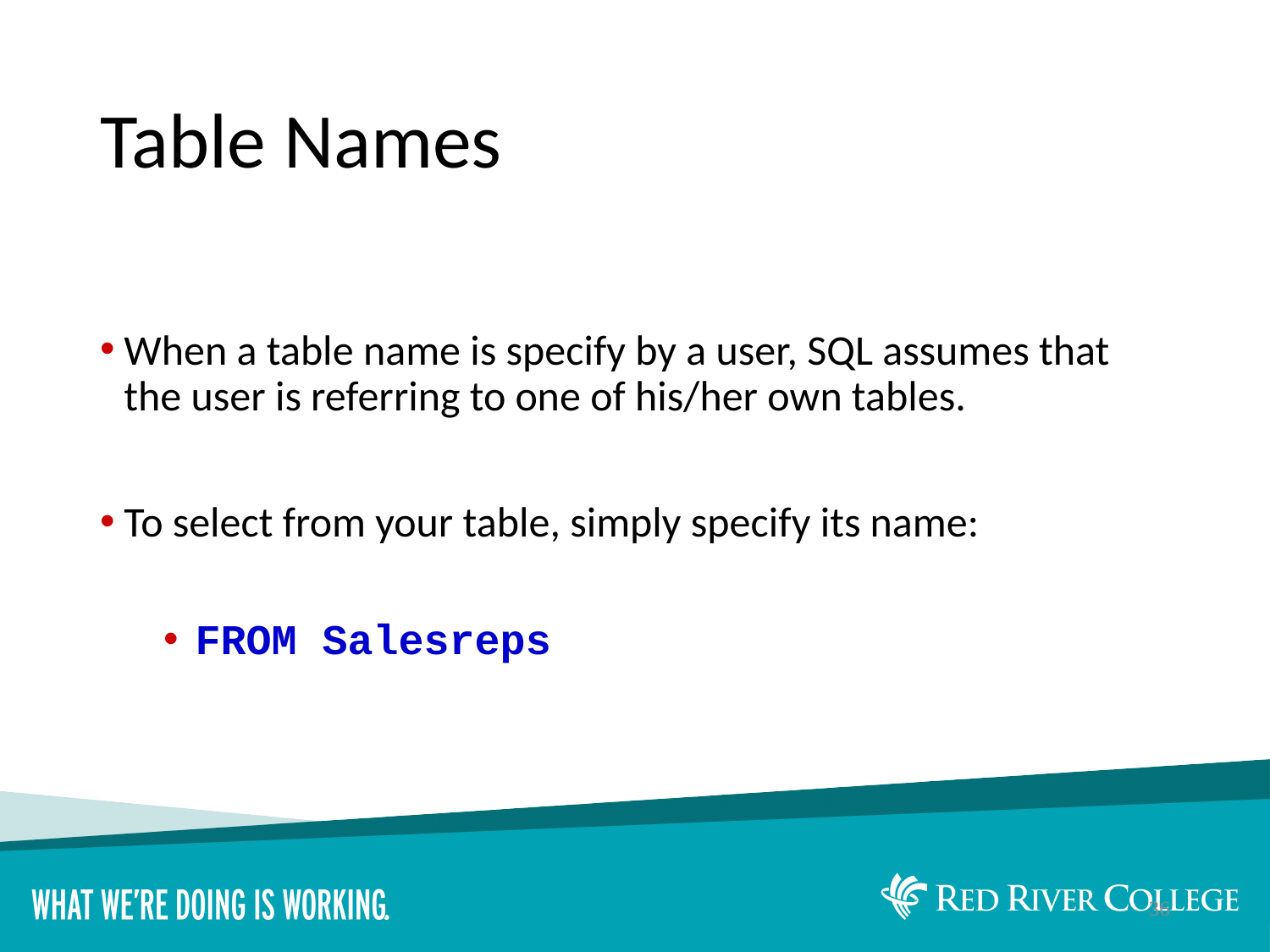

# Table Names

When a table name is specify by a user, SQL assumes that the user is referring to one of his/her own tables.

To select from your table, simply specify its name:

FROM Salesreps

36